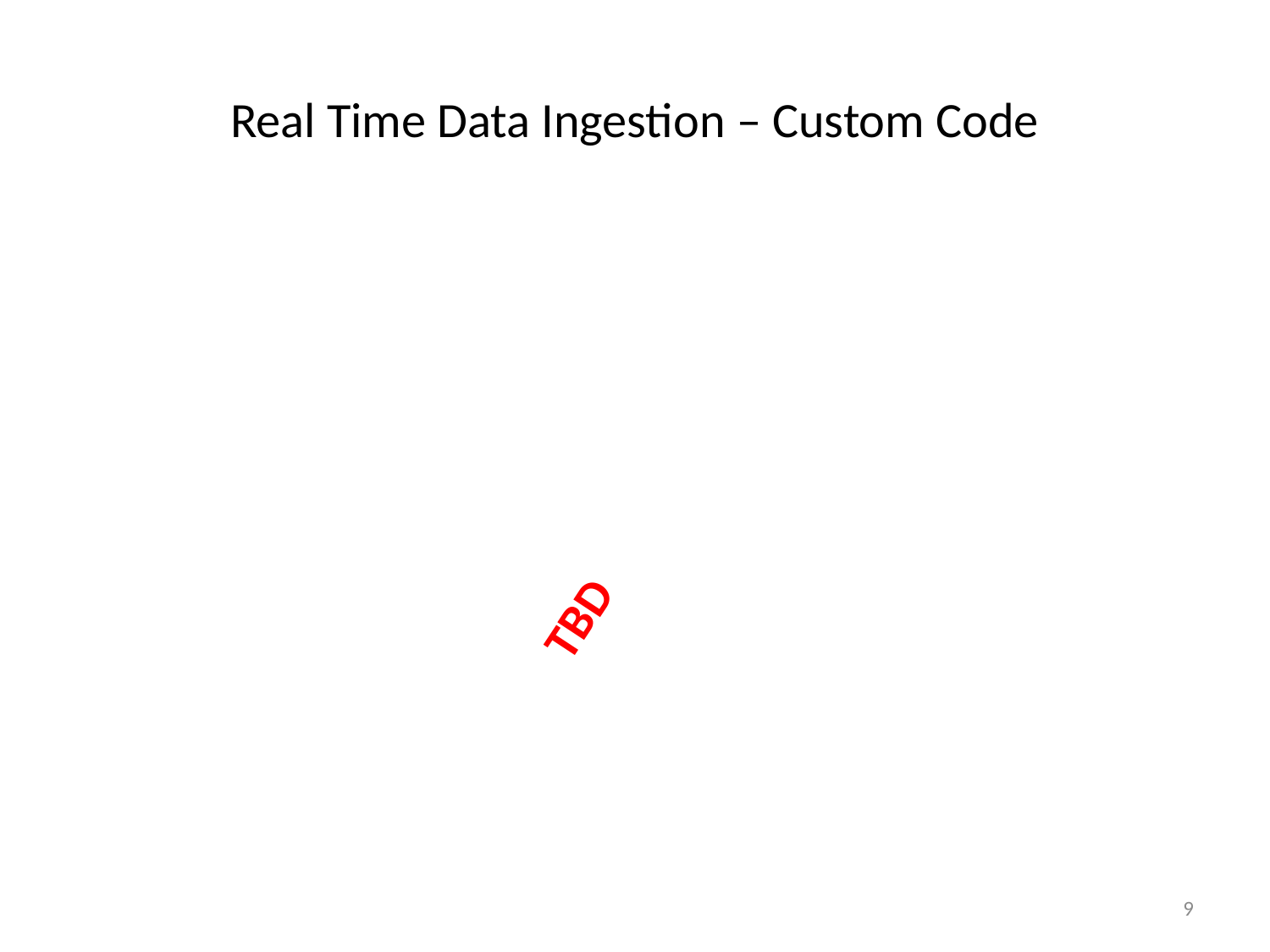

# Real Time Data Ingestion – Custom Code

TBD
9